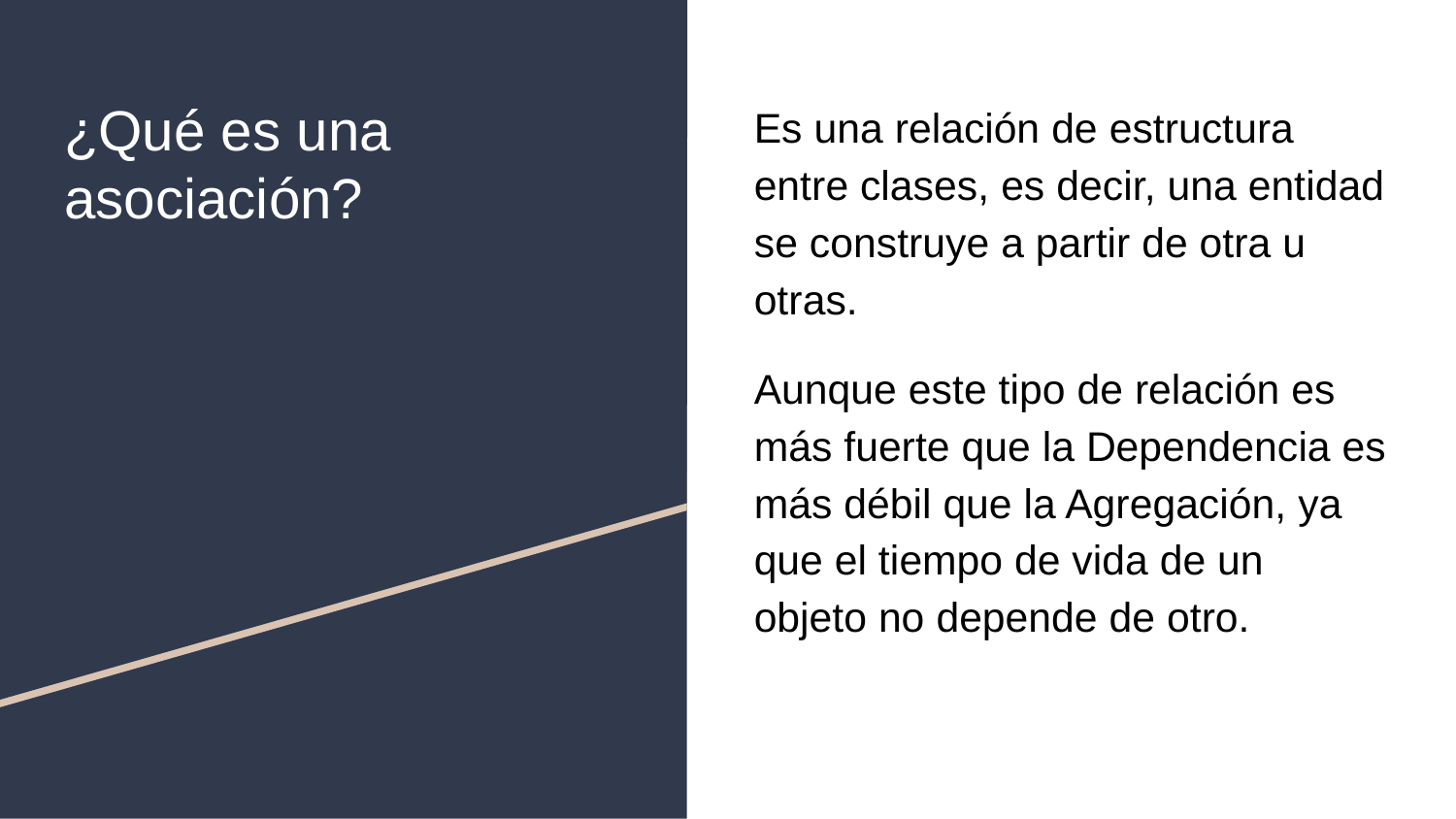

# ¿Qué es una asociación?
Es una relación de estructura entre clases, es decir, una entidad se construye a partir de otra u otras.
Aunque este tipo de relación es más fuerte que la Dependencia es más débil que la Agregación, ya que el tiempo de vida de un objeto no depende de otro.